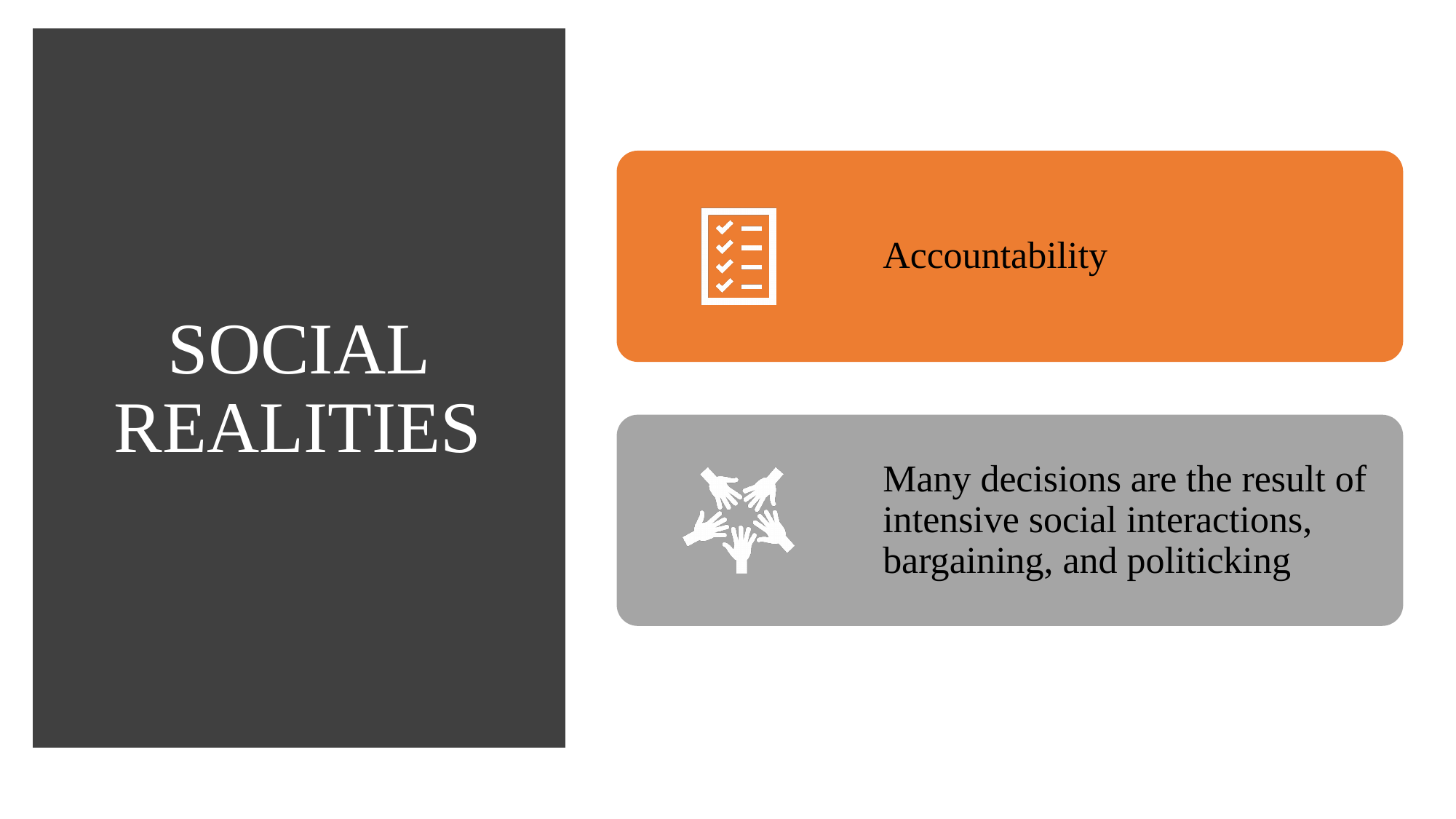

Accountability
Many decisions are the result of intensive social interactions, bargaining, and politicking
# SOCIAL REALITIES